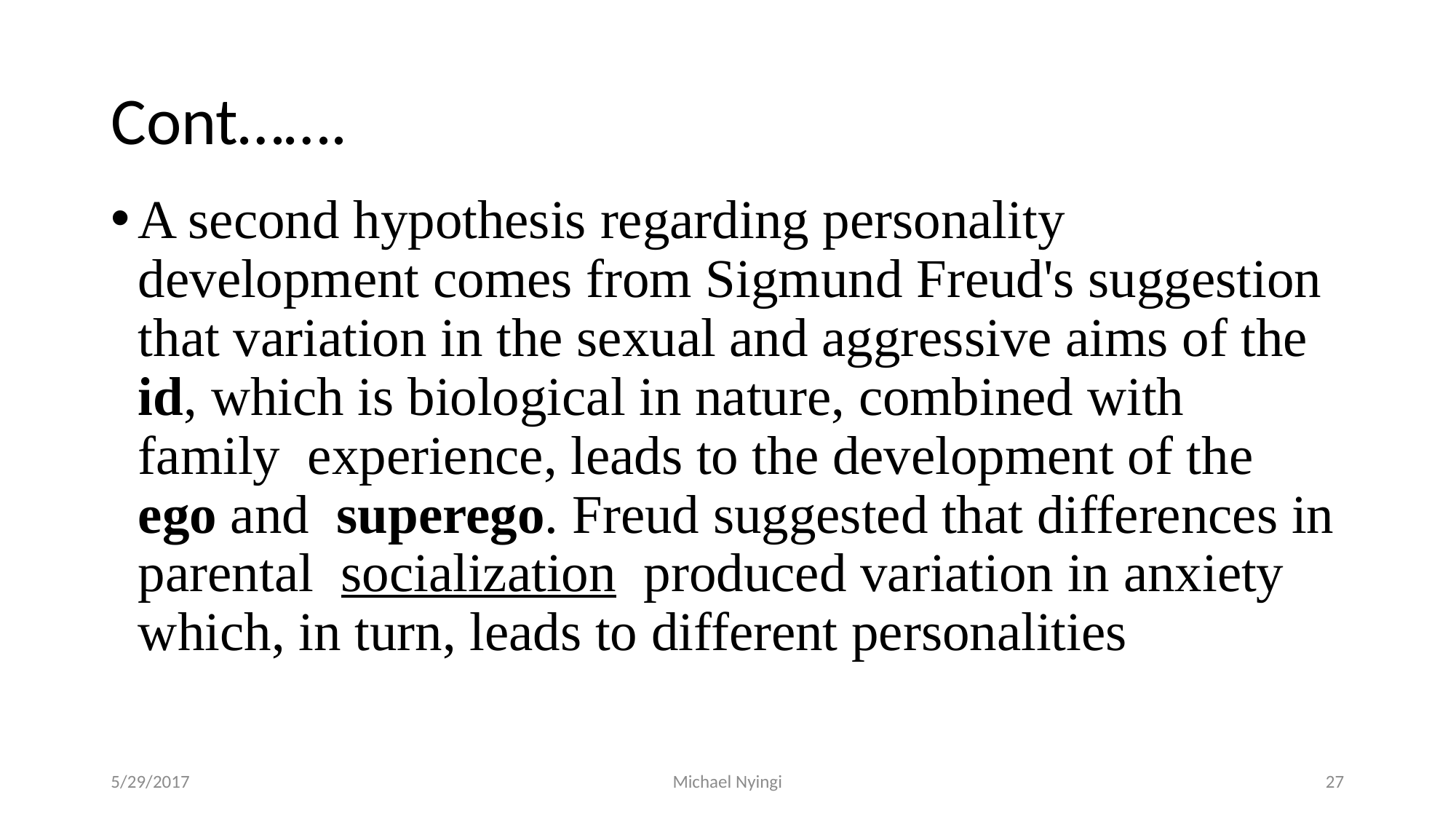

# Cont…….
A second hypothesis regarding personality development comes from Sigmund Freud's suggestion that variation in the sexual and aggressive aims of the id, which is biological in nature, combined with  family  experience, leads to the development of the  ego and  superego. Freud suggested that differences in parental  socialization  produced variation in anxiety which, in turn, leads to different personalities

5/29/2017
Michael Nyingi
27